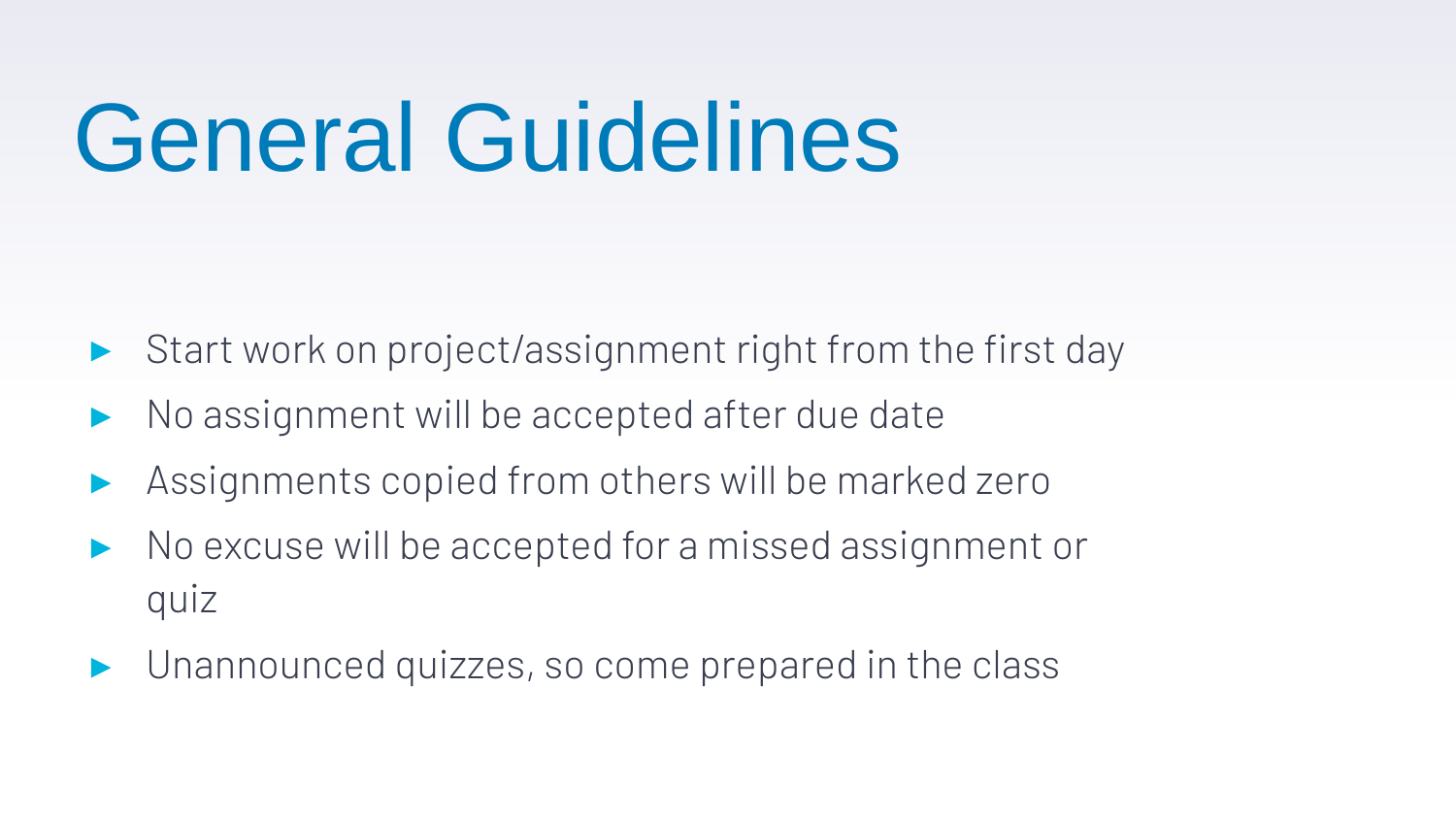

# General Guidelines
Start work on project/assignment right from the first day
No assignment will be accepted after due date
Assignments copied from others will be marked zero
No excuse will be accepted for a missed assignment or quiz
Unannounced quizzes, so come prepared in the class
8